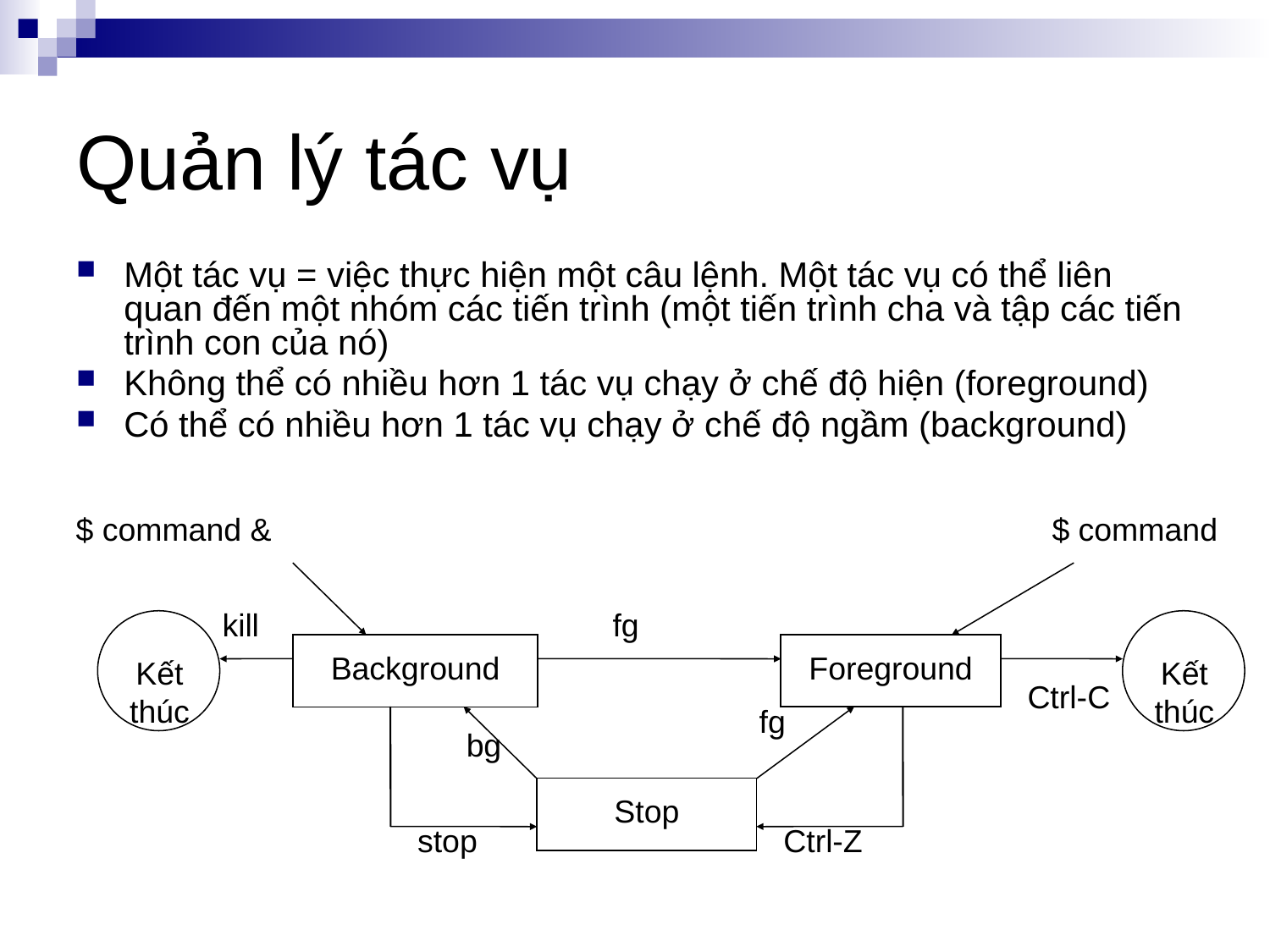

# Quản lý tác vụ
Một tác vụ = việc thực hiện một câu lệnh. Một tác vụ có thể liên quan đến một nhóm các tiến trình (một tiến trình cha và tập các tiến trình con của nó)
Không thể có nhiều hơn 1 tác vụ chạy ở chế độ hiện (foreground)
Có thể có nhiều hơn 1 tác vụ chạy ở chế độ ngầm (background)

$ command
$ command &

kill

fg

Foreground
Background
Kết thúc
Kết thúc

Ctrl-C
fg

bg
Stop
stop
Ctrl-Z